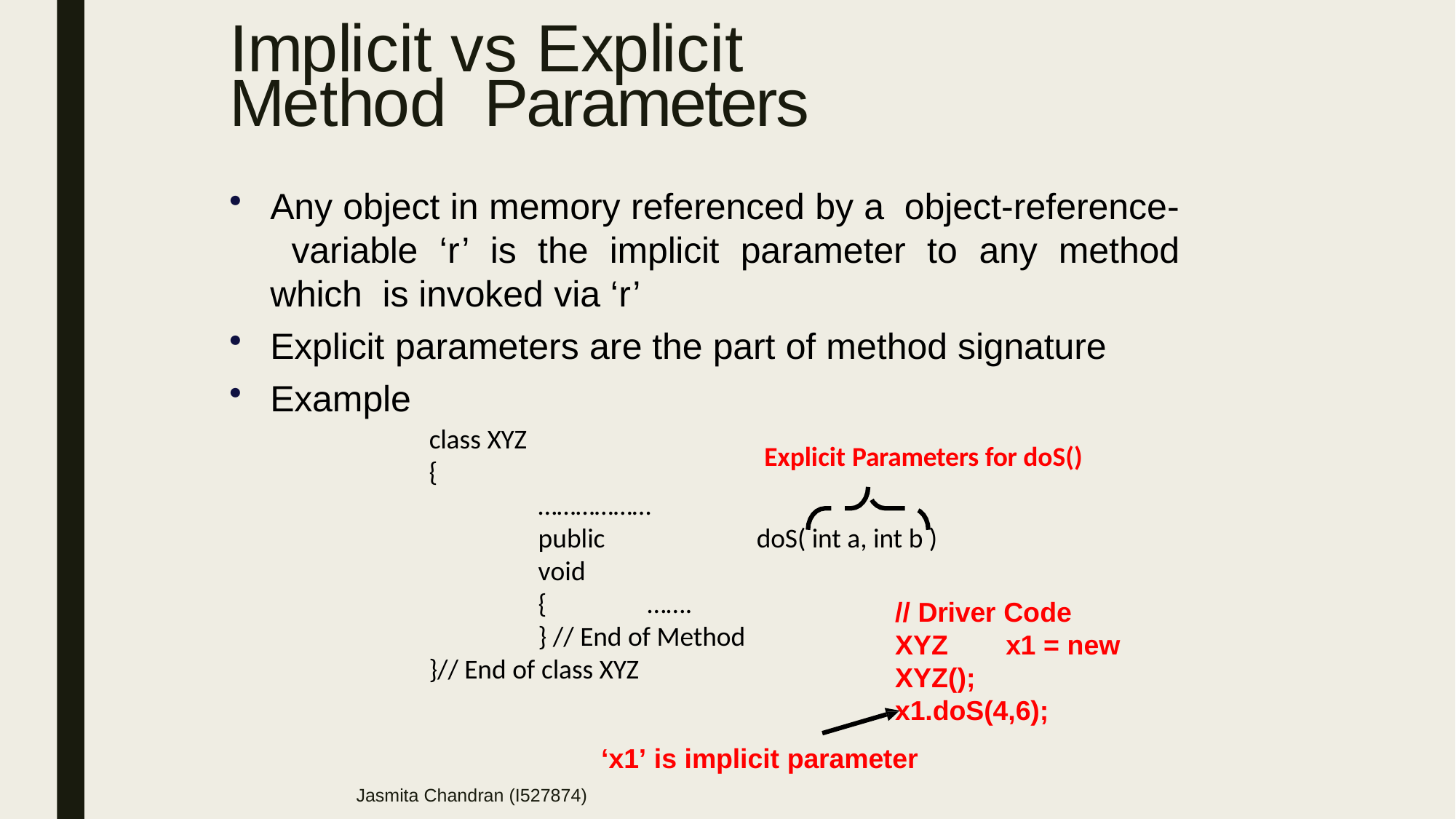

# Implicit vs Explicit Method  Parameters
Any object in memory referenced by a object-reference-  variable ‘r’ is the implicit parameter to any method which  is invoked via ‘r’
Explicit parameters are the part of method signature
Example
class XYZ
Explicit Parameters for doS()
{
………………  public	void
{

doS( int a, int b )
…….
} // End of Method
}// End of class XYZ
// Driver Code
XYZ	x1 = new XYZ();
x1.doS(4,6);
‘x1’ is implicit parameter

Jasmita Chandran (I527874)